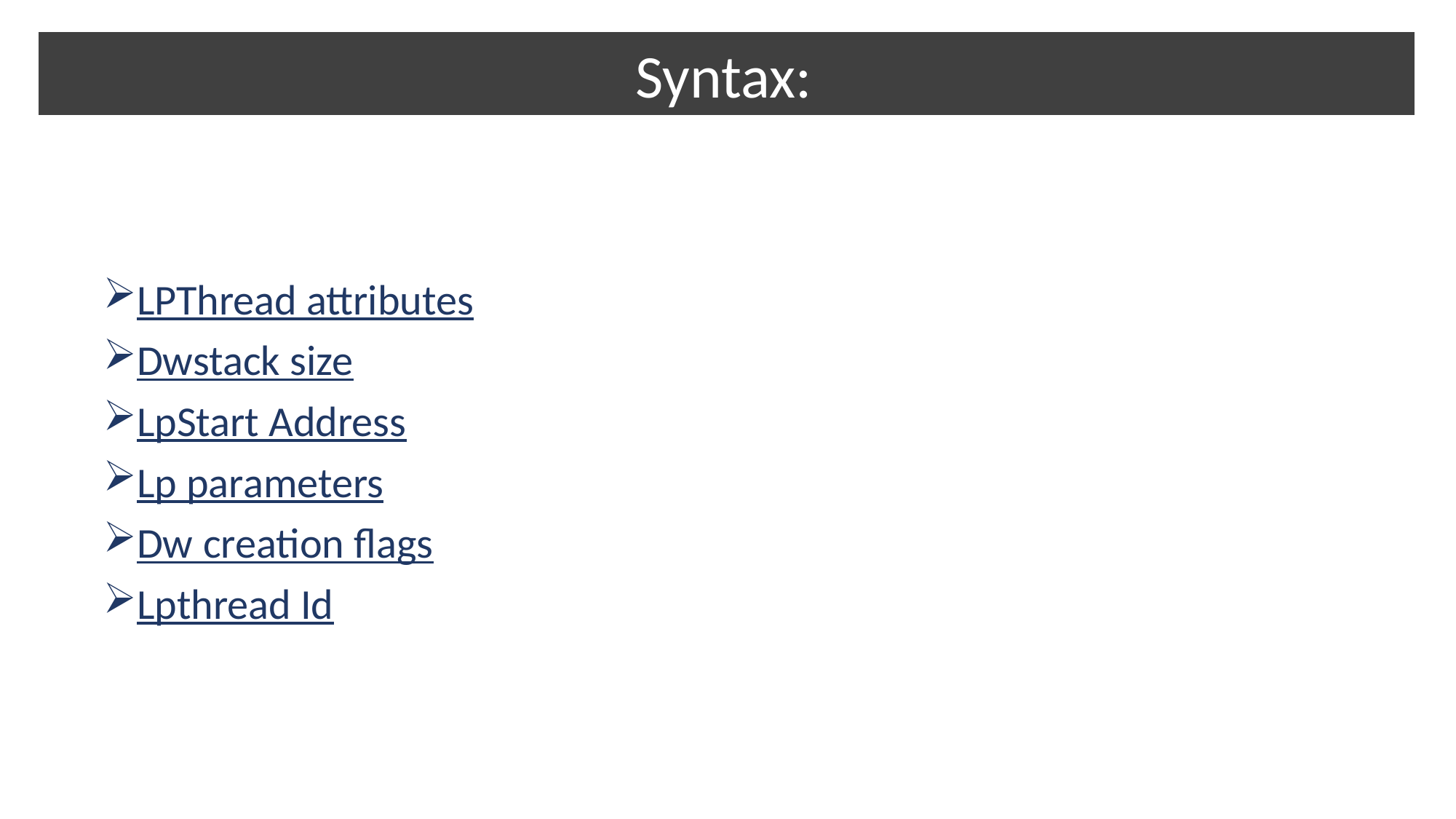

Syntax:

LPThread attributes
Dwstack size
LpStart Address
Lp parameters
Dw creation flags
Lpthread Id